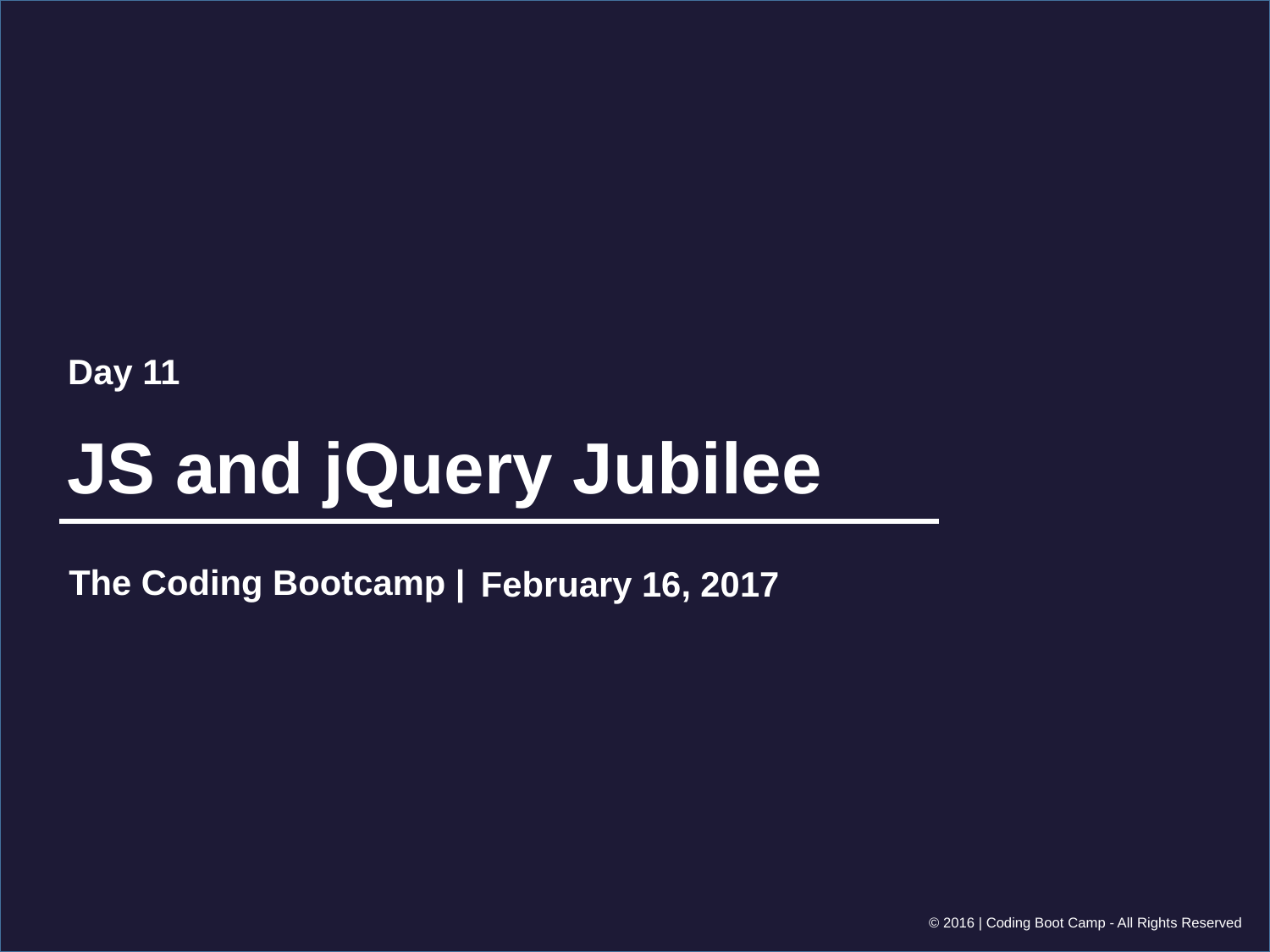

Day 11
# JS and jQuery Jubilee
February 16, 2017